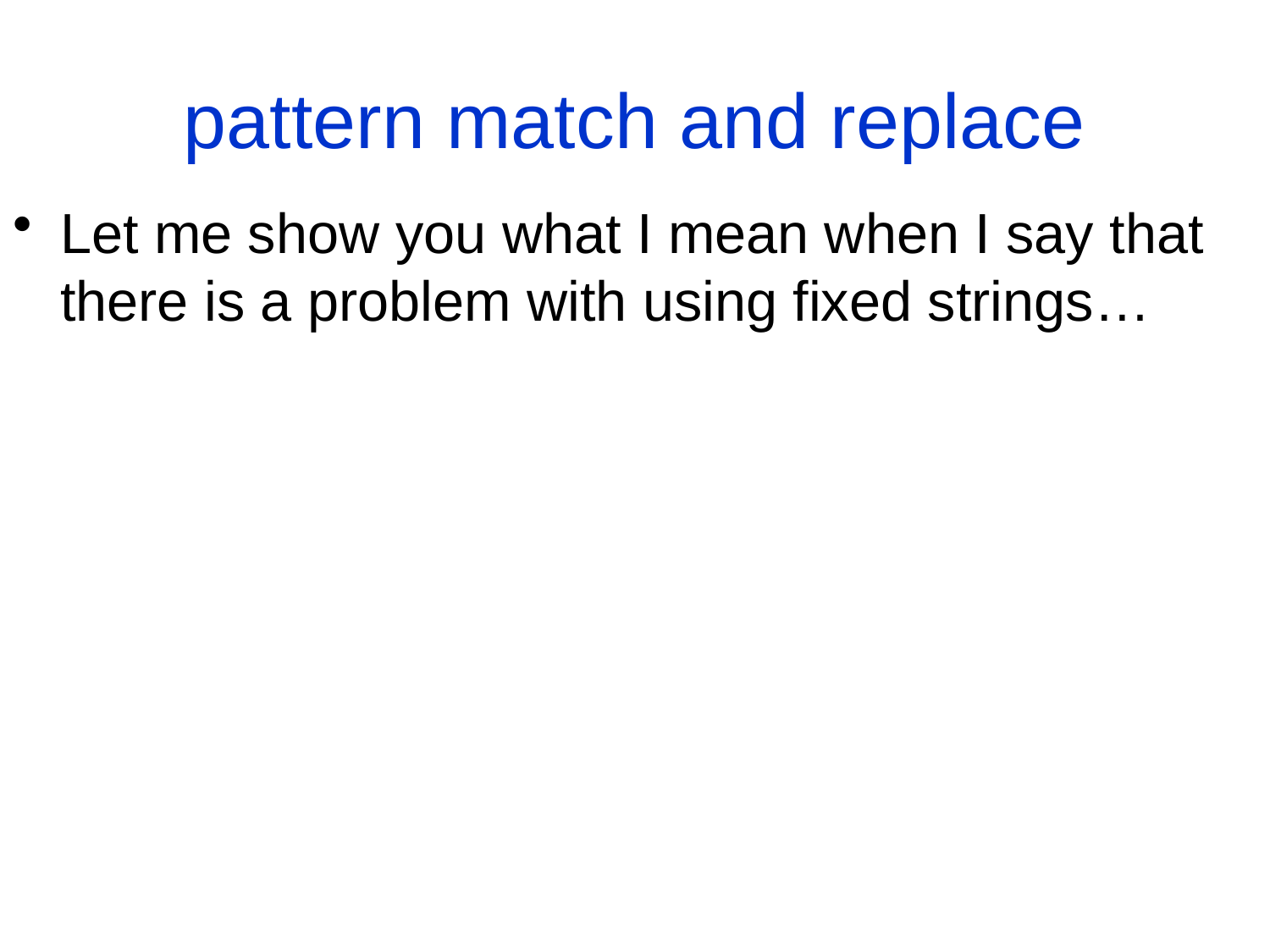

# pattern match and replace
Let me show you what I mean when I say that there is a problem with using fixed strings…